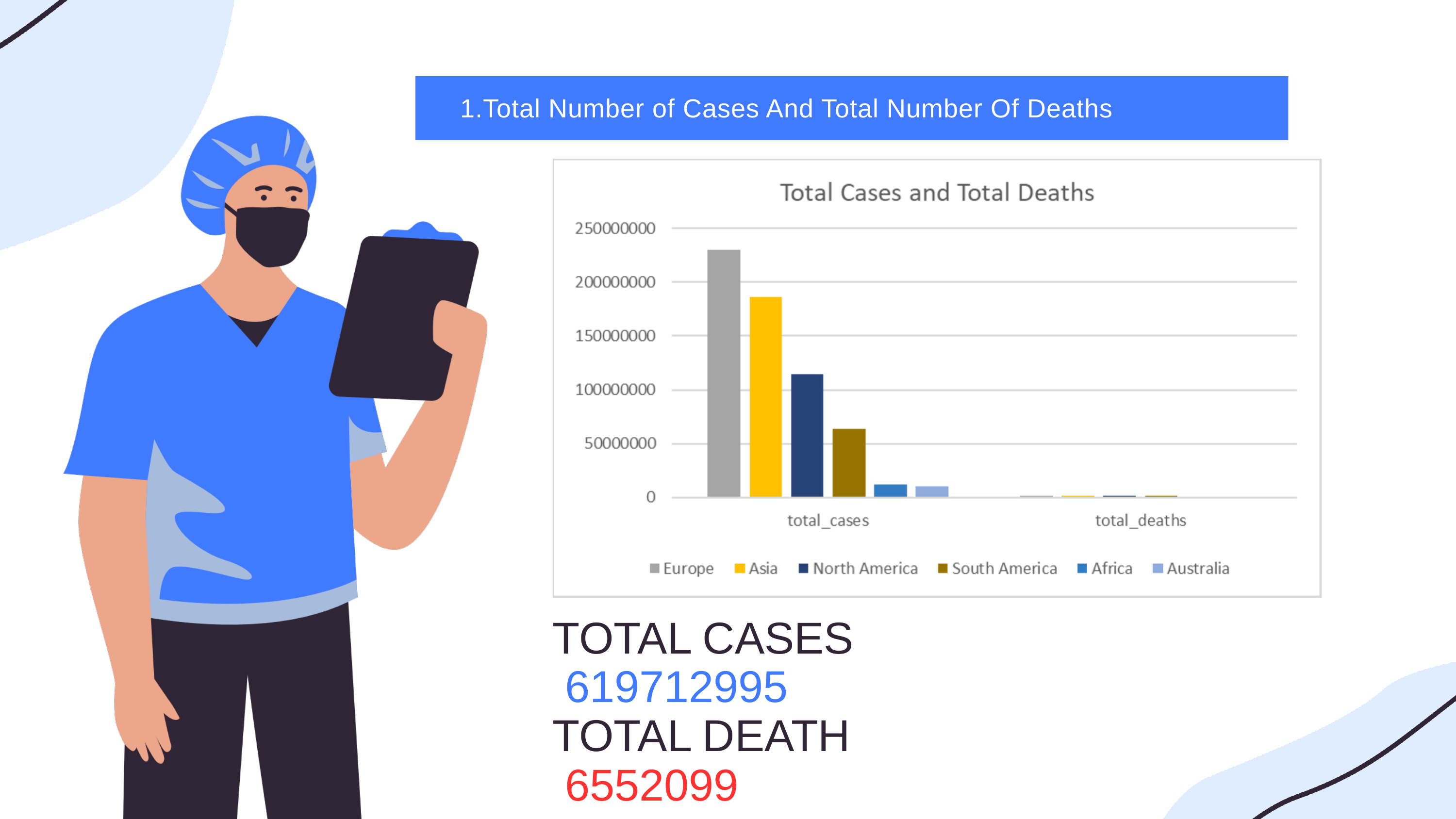

1.Total Number of Cases And Total Number Of Deaths

TOTAL CASES
 619712995
TOTAL DEATH
 6552099

6552099

.